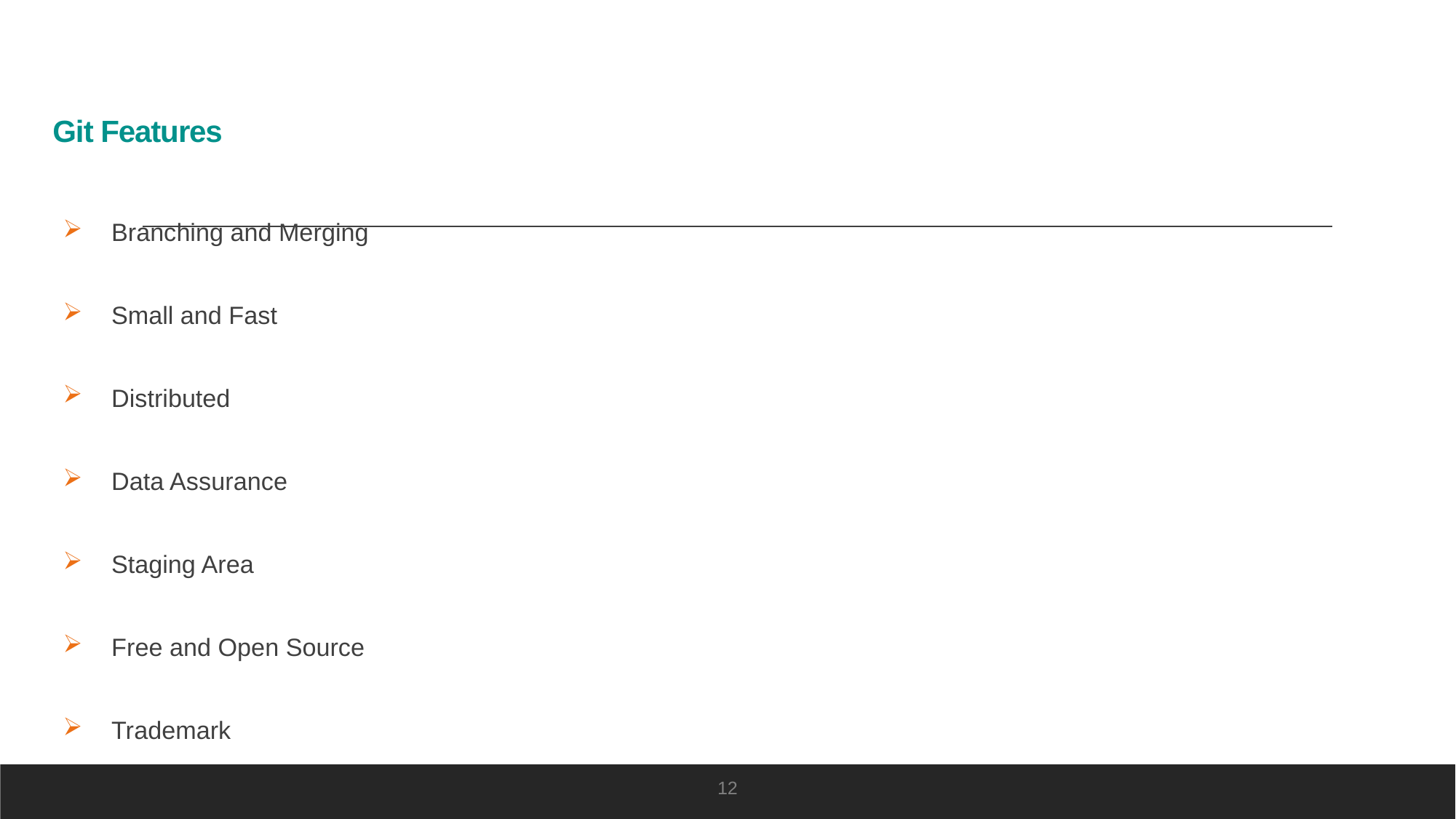

# Git Features
Branching and Merging

Small and Fast

Distributed

Data Assurance

Staging Area

Free and Open Source

Trademark